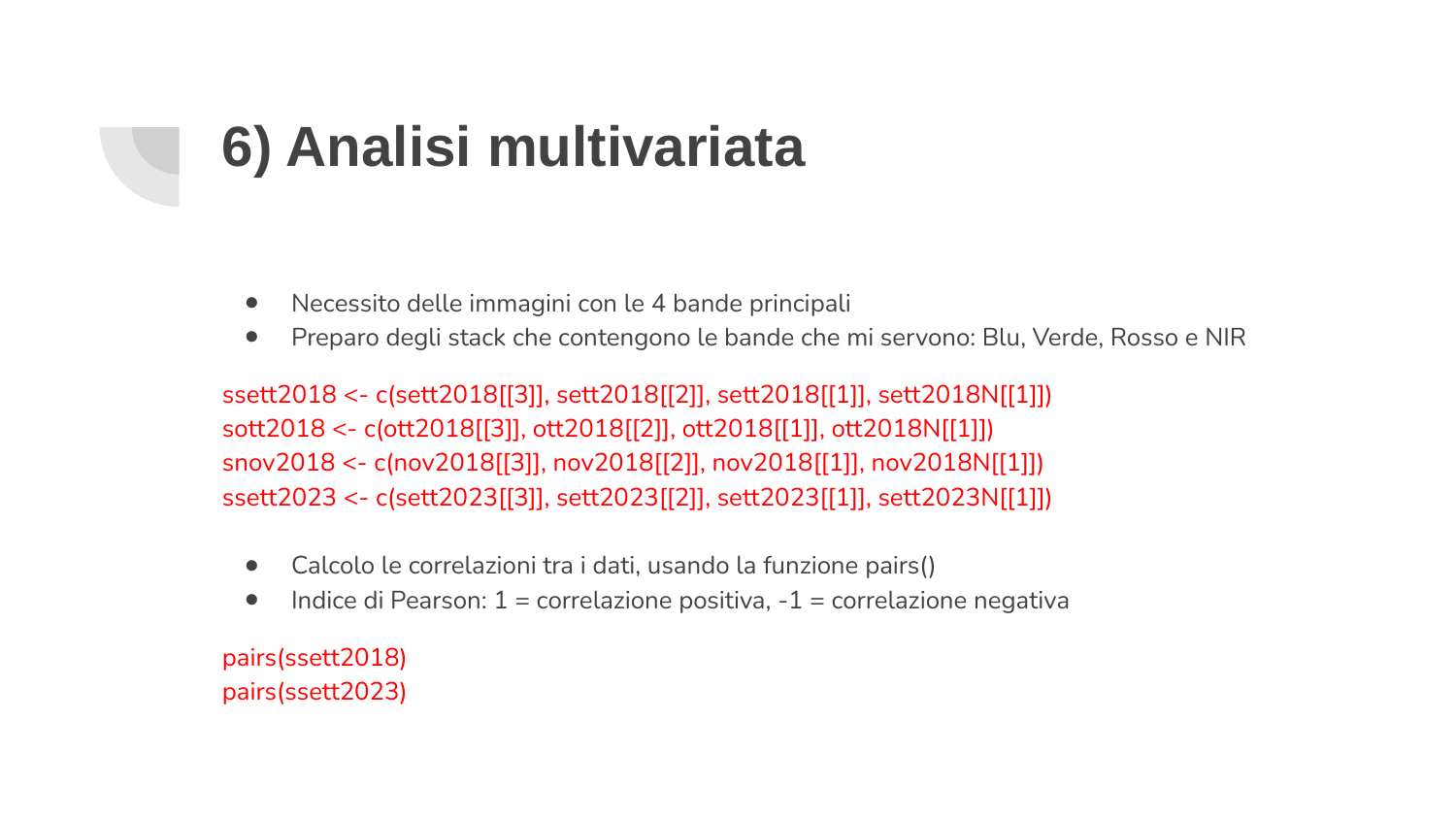

# 6) Analisi multivariata
Necessito delle immagini con le 4 bande principali
Preparo degli stack che contengono le bande che mi servono: Blu, Verde, Rosso e NIR
ssett2018 <- c(sett2018[[3]], sett2018[[2]], sett2018[[1]], sett2018N[[1]])
sott2018 <- c(ott2018[[3]], ott2018[[2]], ott2018[[1]], ott2018N[[1]])
snov2018 <- c(nov2018[[3]], nov2018[[2]], nov2018[[1]], nov2018N[[1]])
ssett2023 <- c(sett2023[[3]], sett2023[[2]], sett2023[[1]], sett2023N[[1]])

Calcolo le correlazioni tra i dati, usando la funzione pairs()
Indice di Pearson: 1 = correlazione positiva, -1 = correlazione negativa
pairs(ssett2018)
pairs(ssett2023)